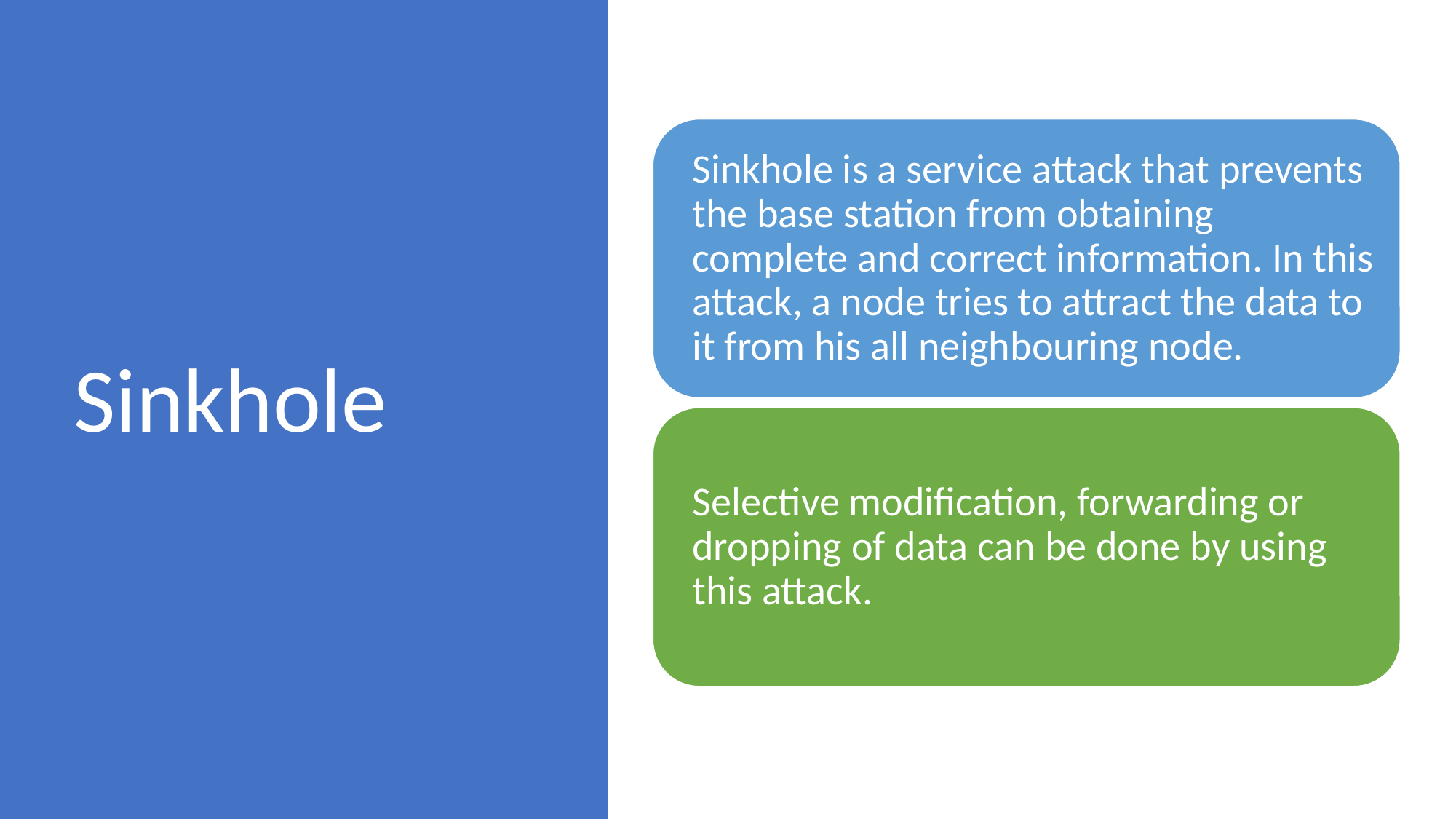

# Sinkhole
Sinkhole is a service attack that prevents the base station from obtaining complete and correct information. In this attack, a node tries to attract the data to it from his all neighbouring node.
Selective modification, forwarding or dropping of data can be done by using this attack.